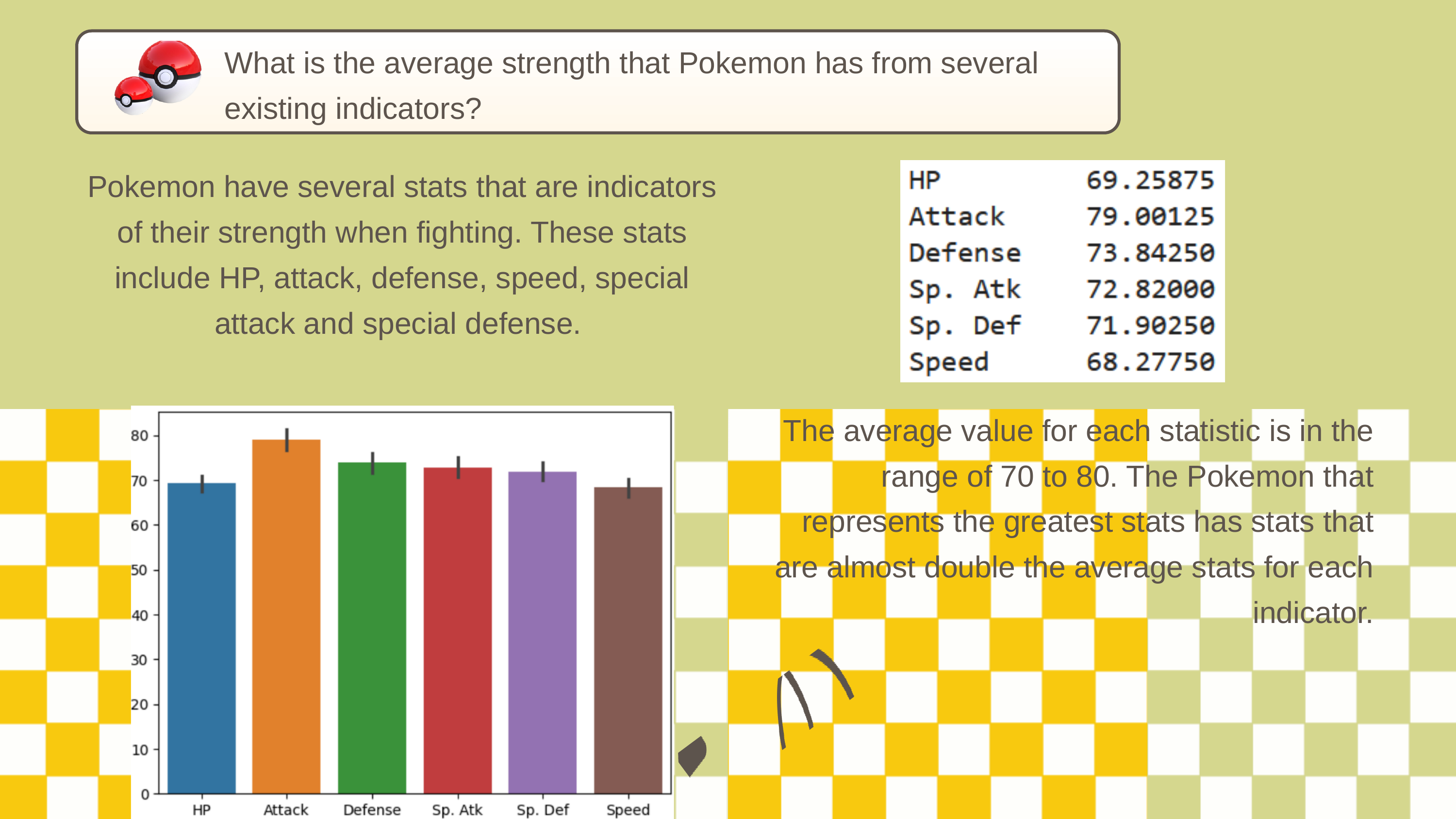

What is the average strength that Pokemon has from several existing indicators?

Pokemon have several stats that are indicators of their strength when fighting. These stats include HP, attack, defense, speed, special attack and special defense.

The average value for each statistic is in the range of 70 to 80. The Pokemon that represents the greatest stats has stats that are almost double the average stats for each indicator.